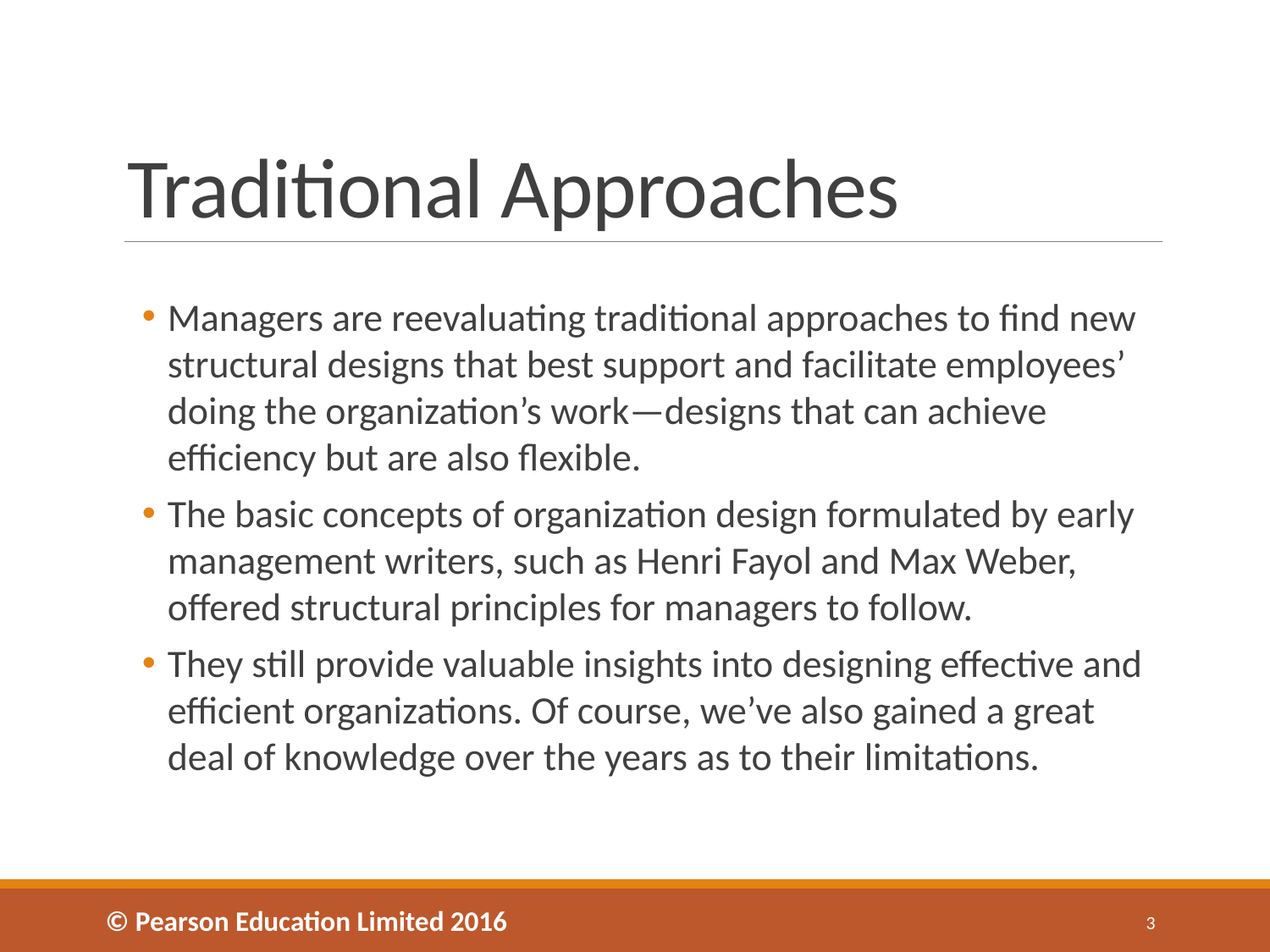

# Traditional Approaches
Managers are reevaluating traditional approaches to find new structural designs that best support and facilitate employees’ doing the organization’s work—designs that can achieve efficiency but are also flexible.
The basic concepts of organization design formulated by early management writers, such as Henri Fayol and Max Weber, offered structural principles for managers to follow.
They still provide valuable insights into designing effective and efficient organizations. Of course, we’ve also gained a great deal of knowledge over the years as to their limitations.
© Pearson Education Limited 2016
3